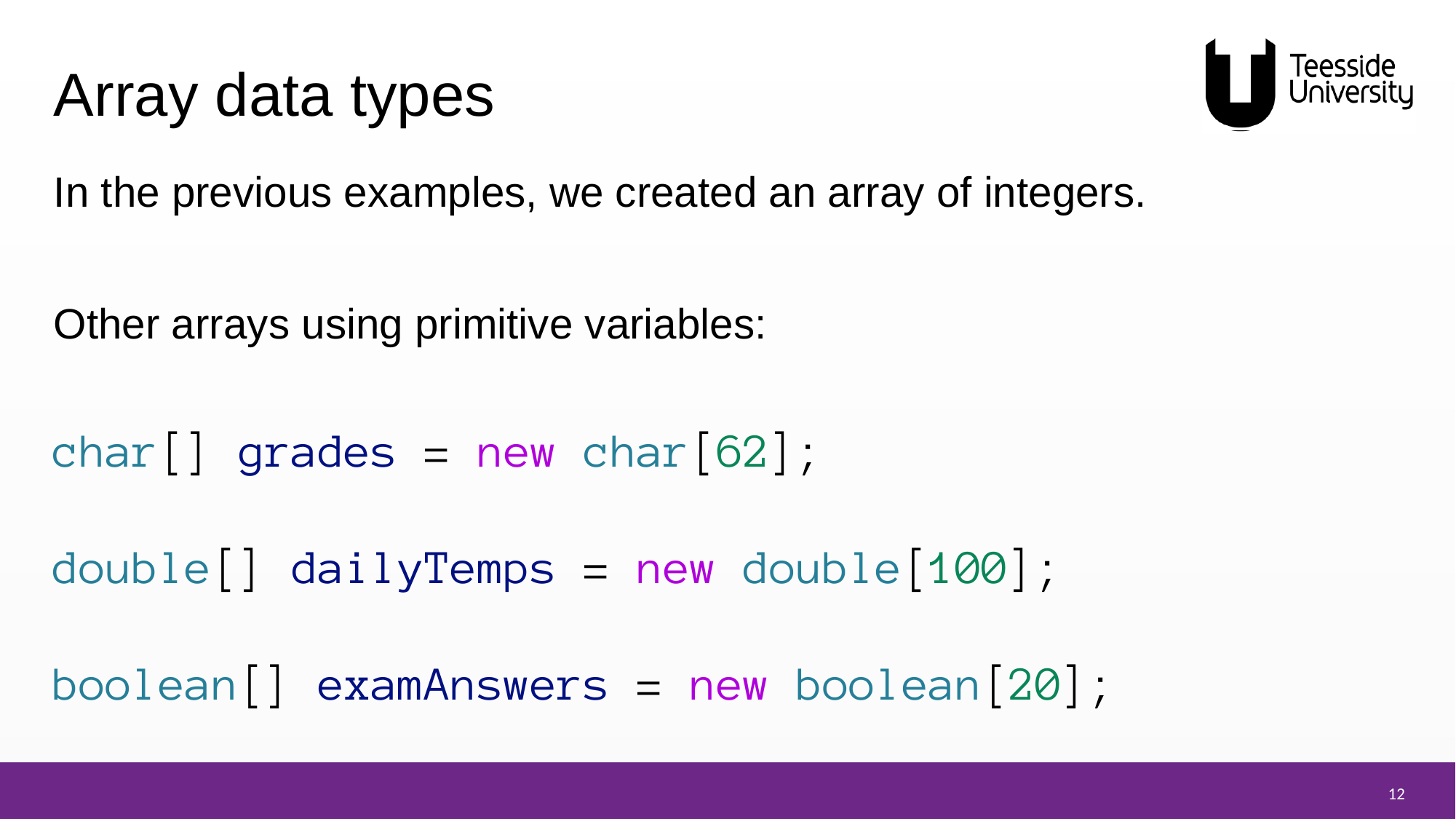

# Array data types
In the previous examples, we created an array of integers.

Other arrays using primitive variables:
char[] grades = new char[62];

double[] dailyTemps = new double[100];

boolean[] examAnswers = new boolean[20];